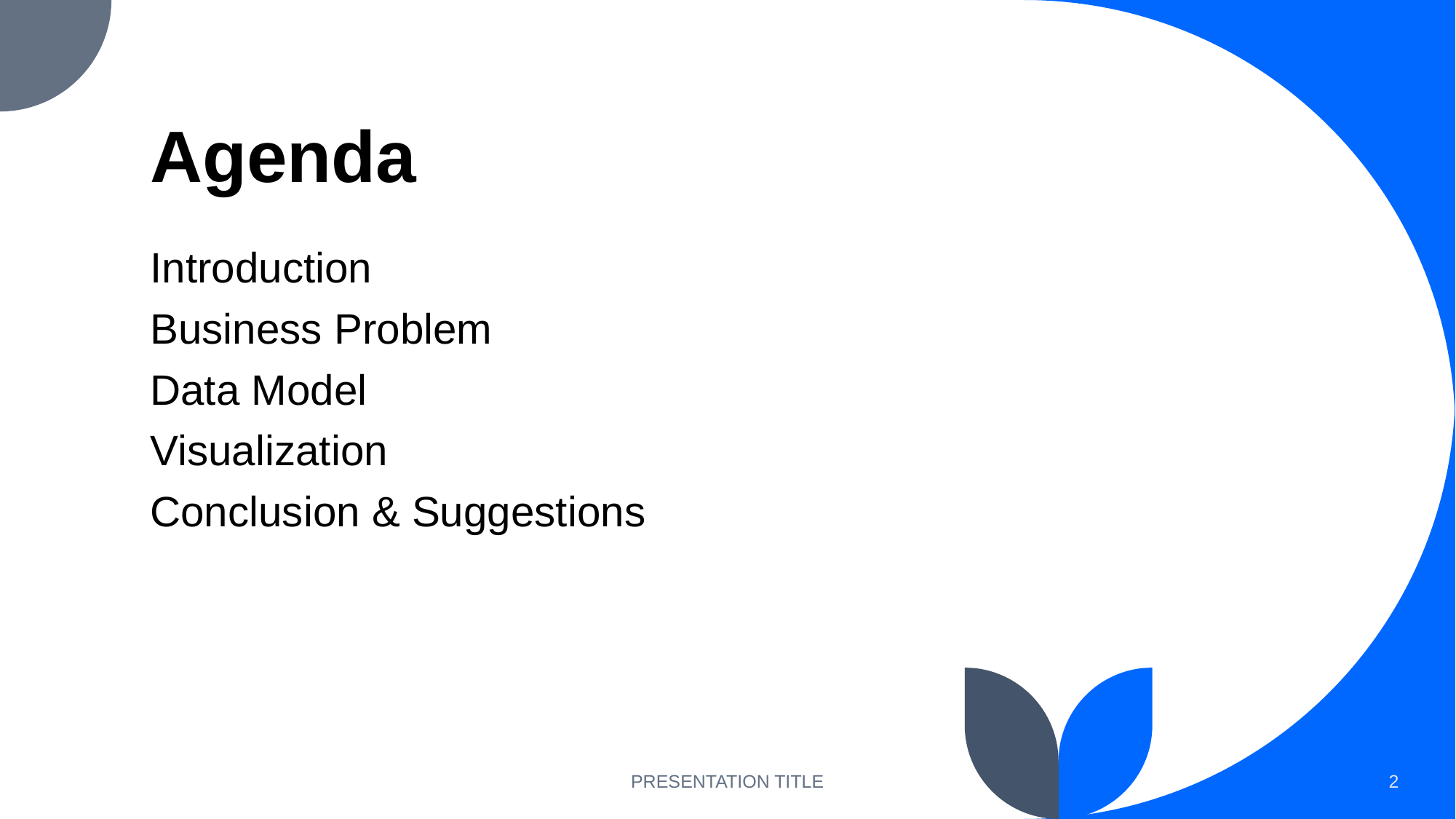

# Agenda
Introduction
Business Problem
Data Model
Visualization
Conclusion & Suggestions

PRESENTATION TITLE
2